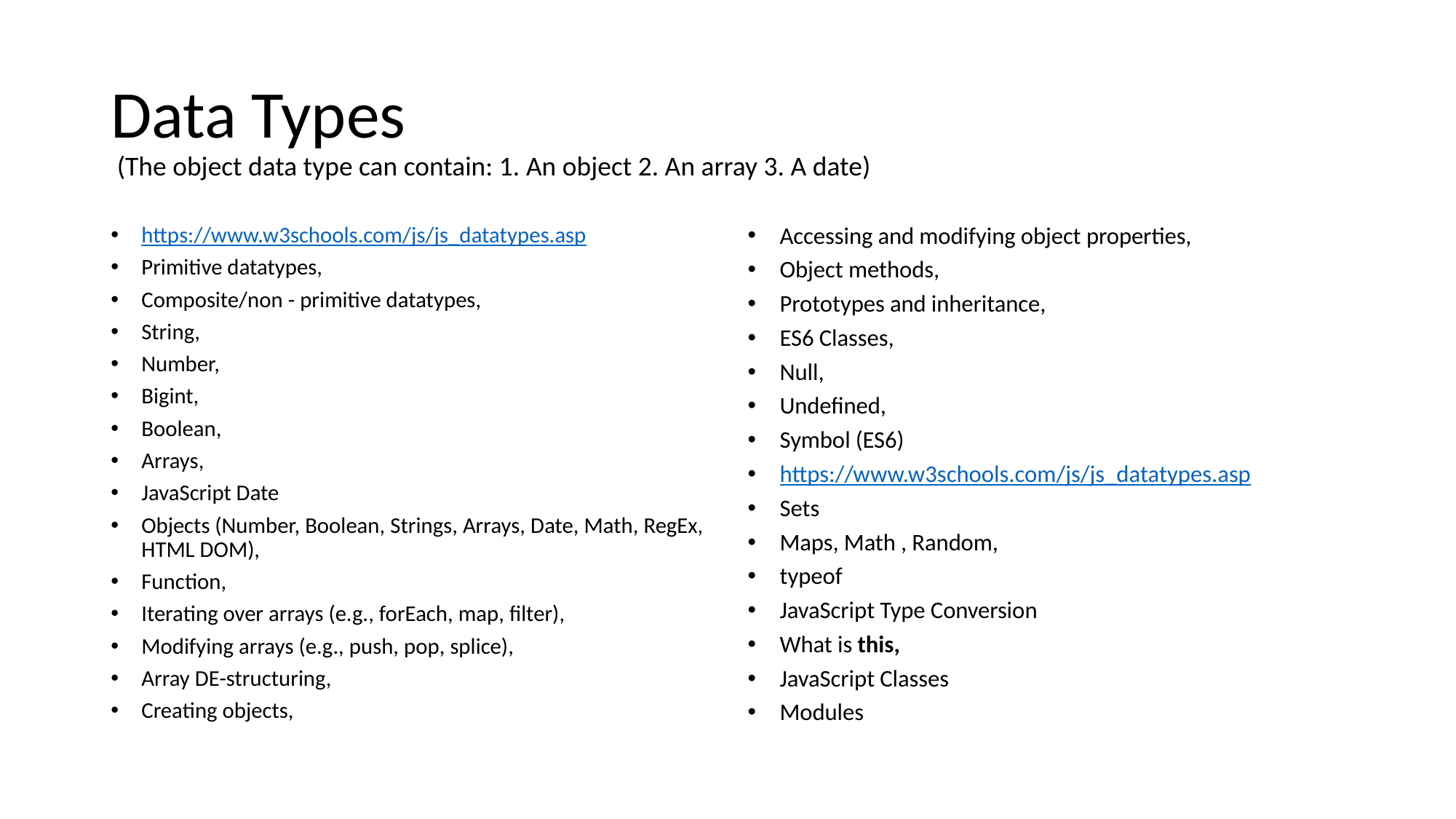

# Data Types (The object data type can contain: 1. An object 2. An array 3. A date)
https://www.w3schools.com/js/js_datatypes.asp
Primitive datatypes,
Composite/non - primitive datatypes,
String,
Number,
Bigint,
Boolean,
Arrays,
JavaScript Date
Objects (Number, Boolean, Strings, Arrays, Date, Math, RegEx, HTML DOM),
Function,
Iterating over arrays (e.g., forEach, map, filter),
Modifying arrays (e.g., push, pop, splice),
Array DE-structuring,
Creating objects,

Accessing and modifying object properties,
Object methods,
Prototypes and inheritance,
ES6 Classes,
Null,
Undefined,
Symbol (ES6)
https://www.w3schools.com/js/js_datatypes.asp
Sets
Maps, Math , Random,
typeof
JavaScript Type Conversion
What is this,
JavaScript Classes
Modules